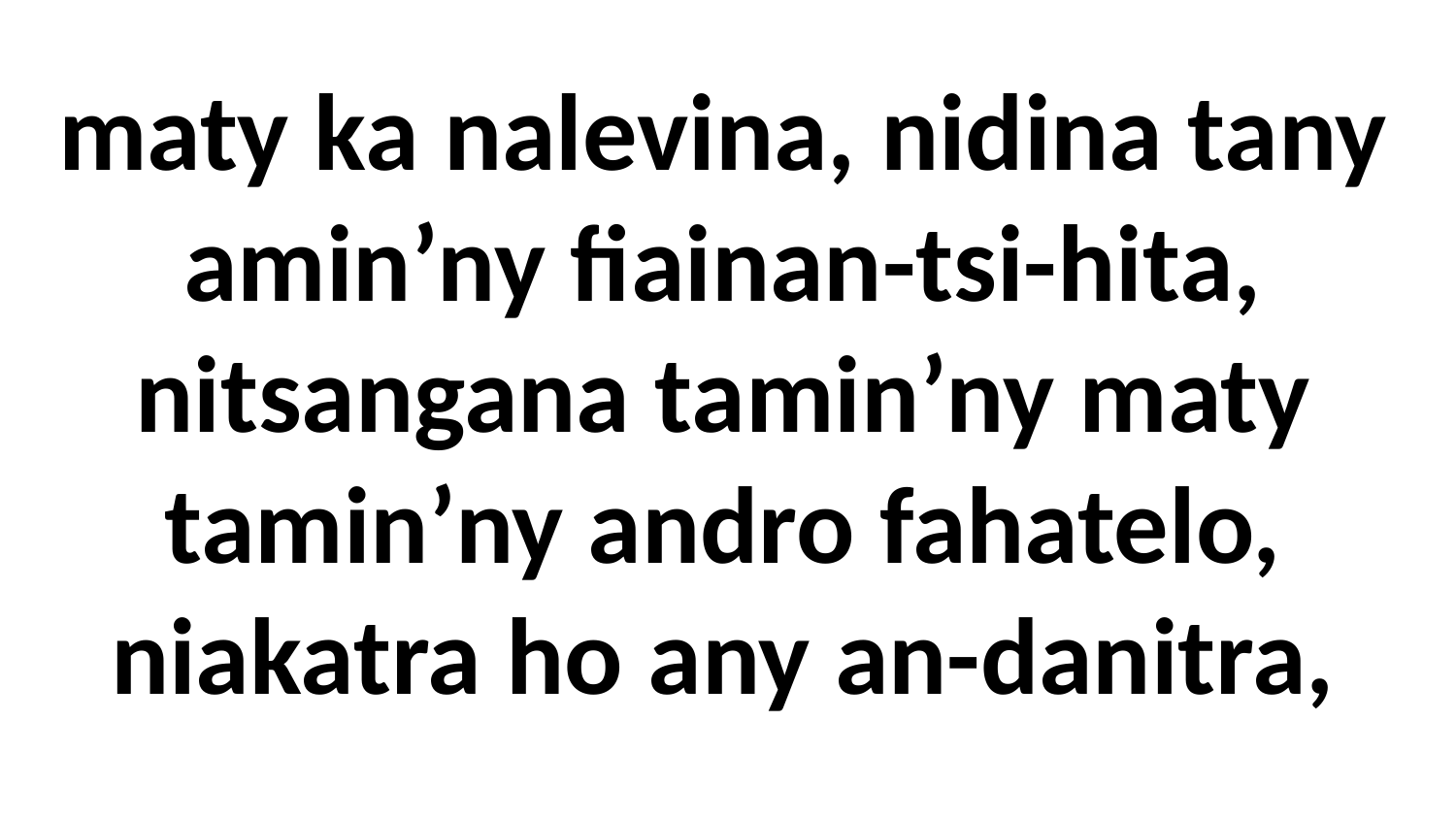

maty ka nalevina, nidina tany amin’ny fiainan-tsi-hita, nitsangana tamin’ny maty tamin’ny andro fahatelo, niakatra ho any an-danitra,